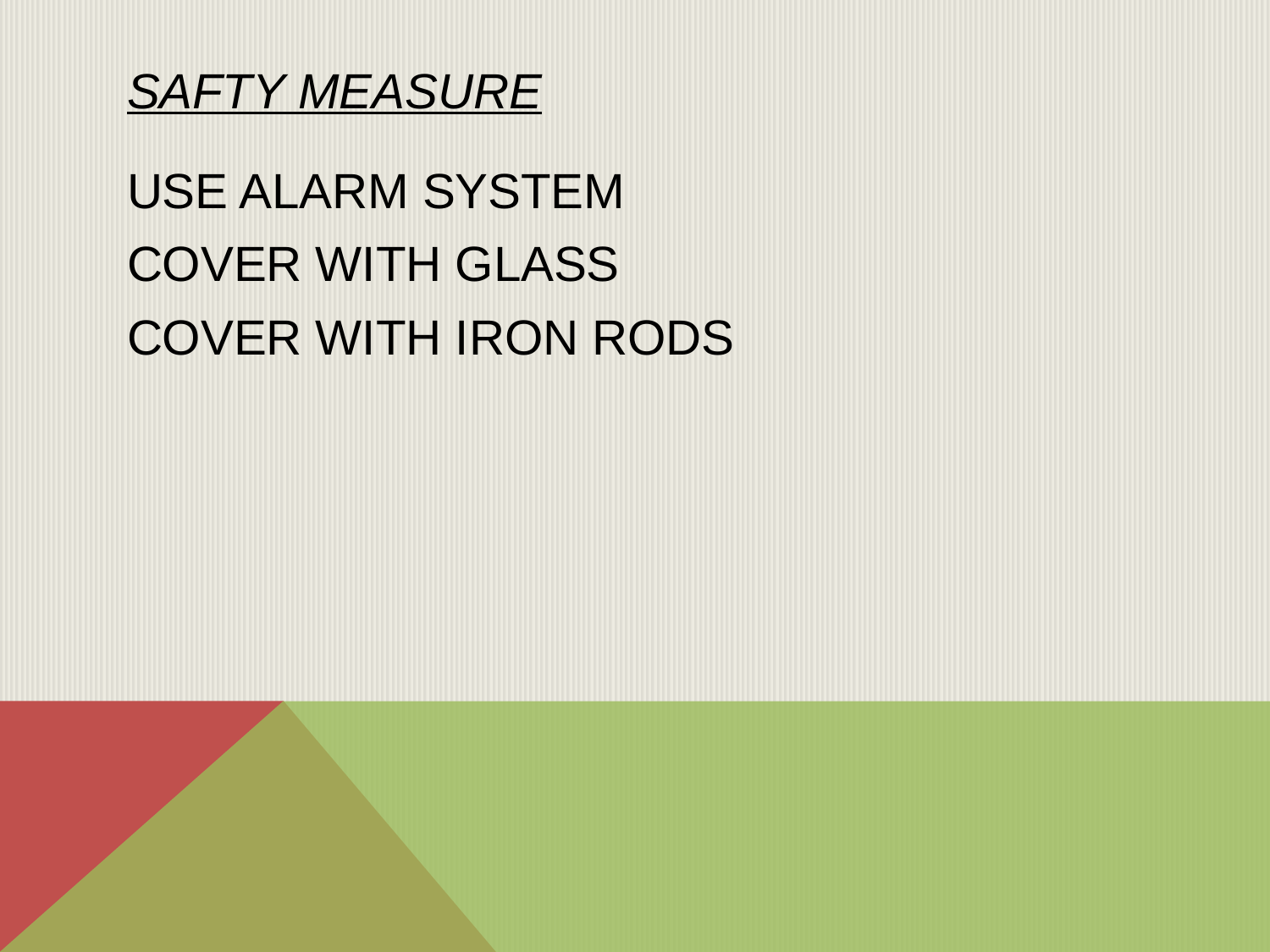

# SAFTY MEASURE
USE ALARM SYSTEM
COVER WITH GLASS
COVER WITH IRON RODS